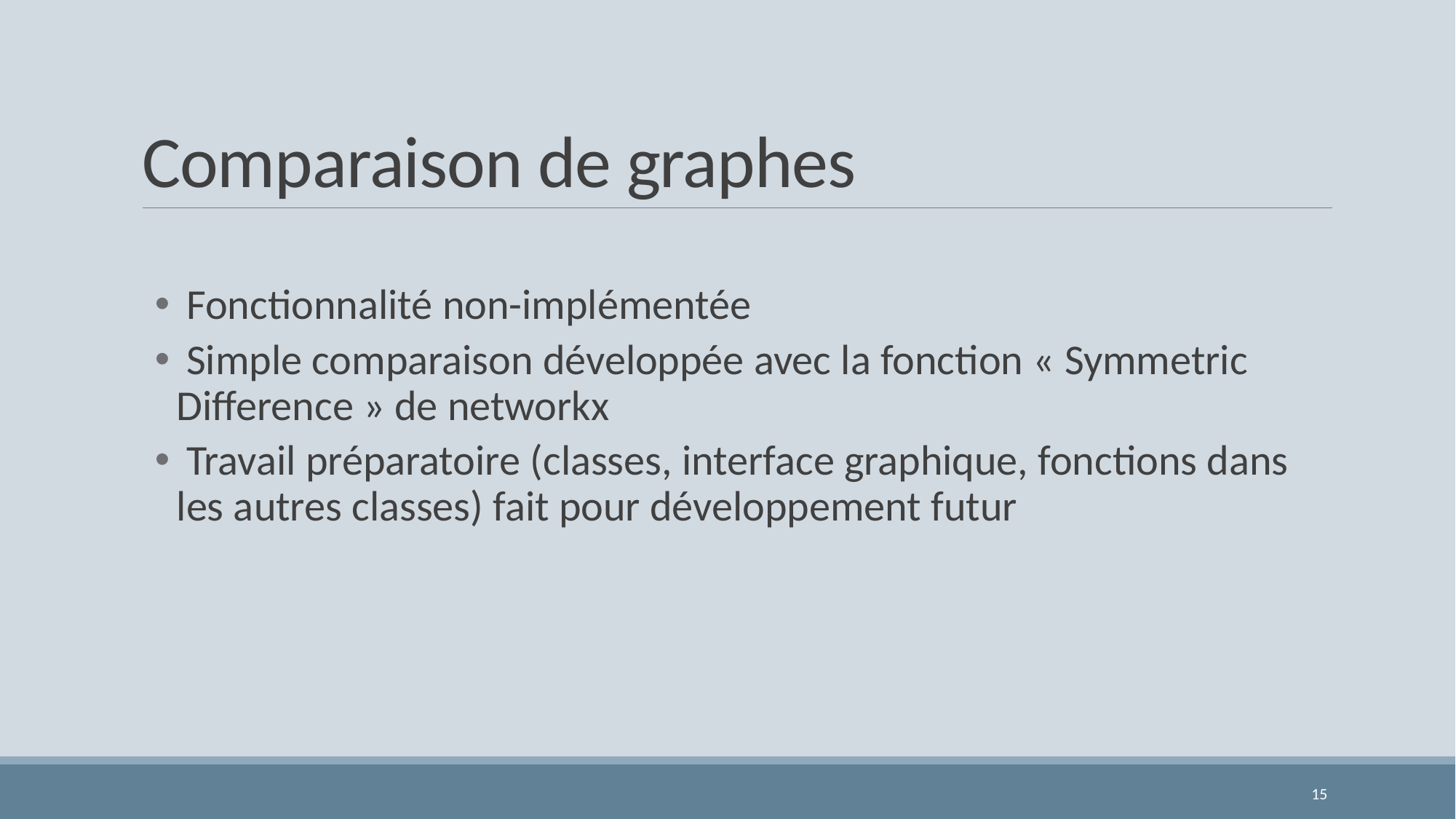

# Comparaison de graphes

 Fonctionnalité non-implémentée
 Simple comparaison développée avec la fonction « Symmetric Difference » de networkx
 Travail préparatoire (classes, interface graphique, fonctions dans les autres classes) fait pour développement futur

15